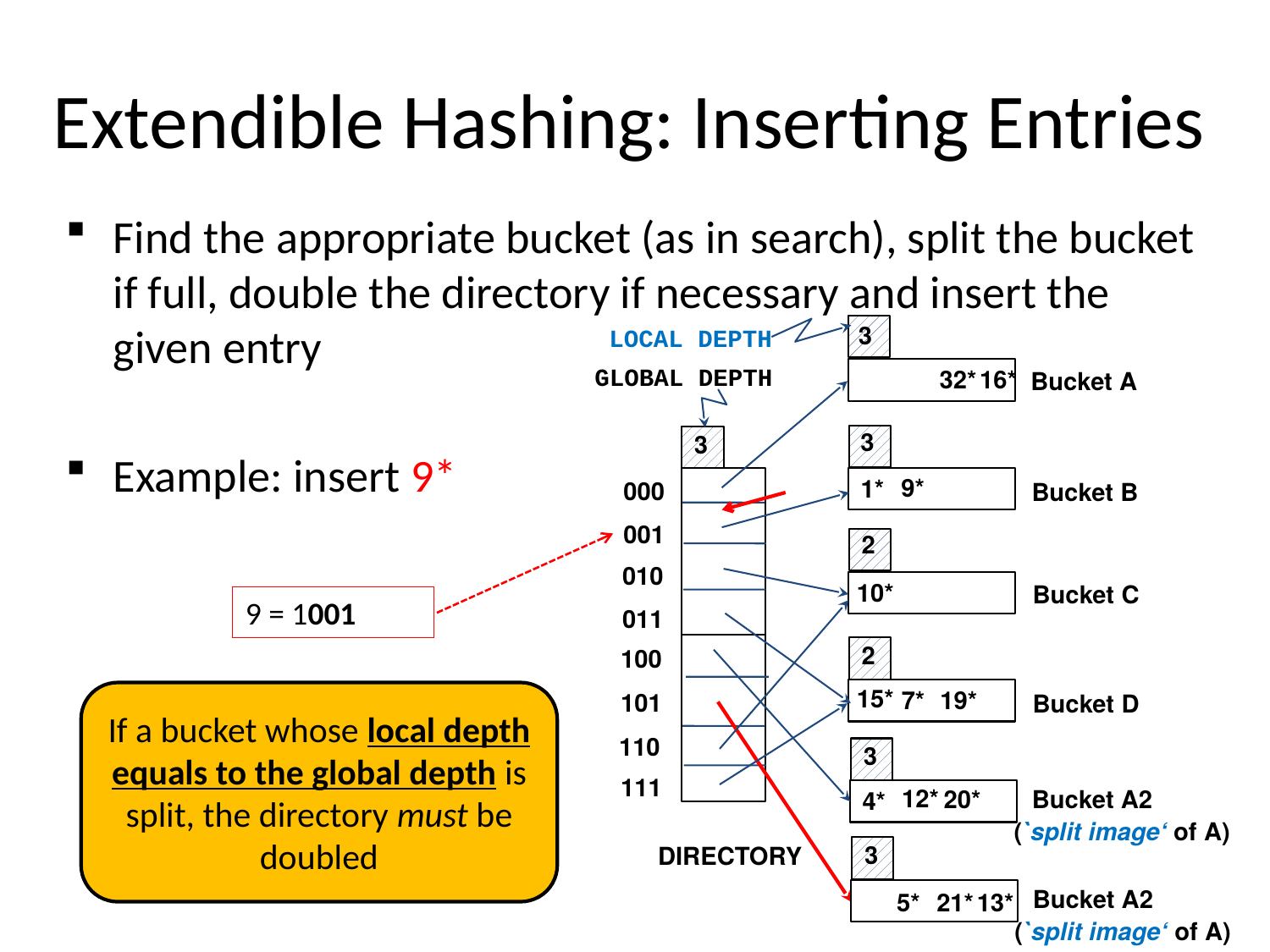

# Extendible Hashing: Inserting Entries
Find the appropriate bucket (as in search), split the bucket if full, double the directory if necessary and insert the given entry

Example: insert 9*

3

LOCAL DEPTH

GLOBAL DEPTH
32*
16*

Bucket A

3
3

9*
1*

000
Bucket B

001
2

010

10*

Bucket C
9 = 1001

011

2

100

15*
7*
19*

101
If a bucket whose local depth equals to the global depth is split, the directory must be doubled
Bucket D

110

3

111
12*
20*
Bucket A2
4*

(`split image‘ of A)
3
DIRECTORY

Bucket A2

5*
21*
13*
(`split image‘ of A)